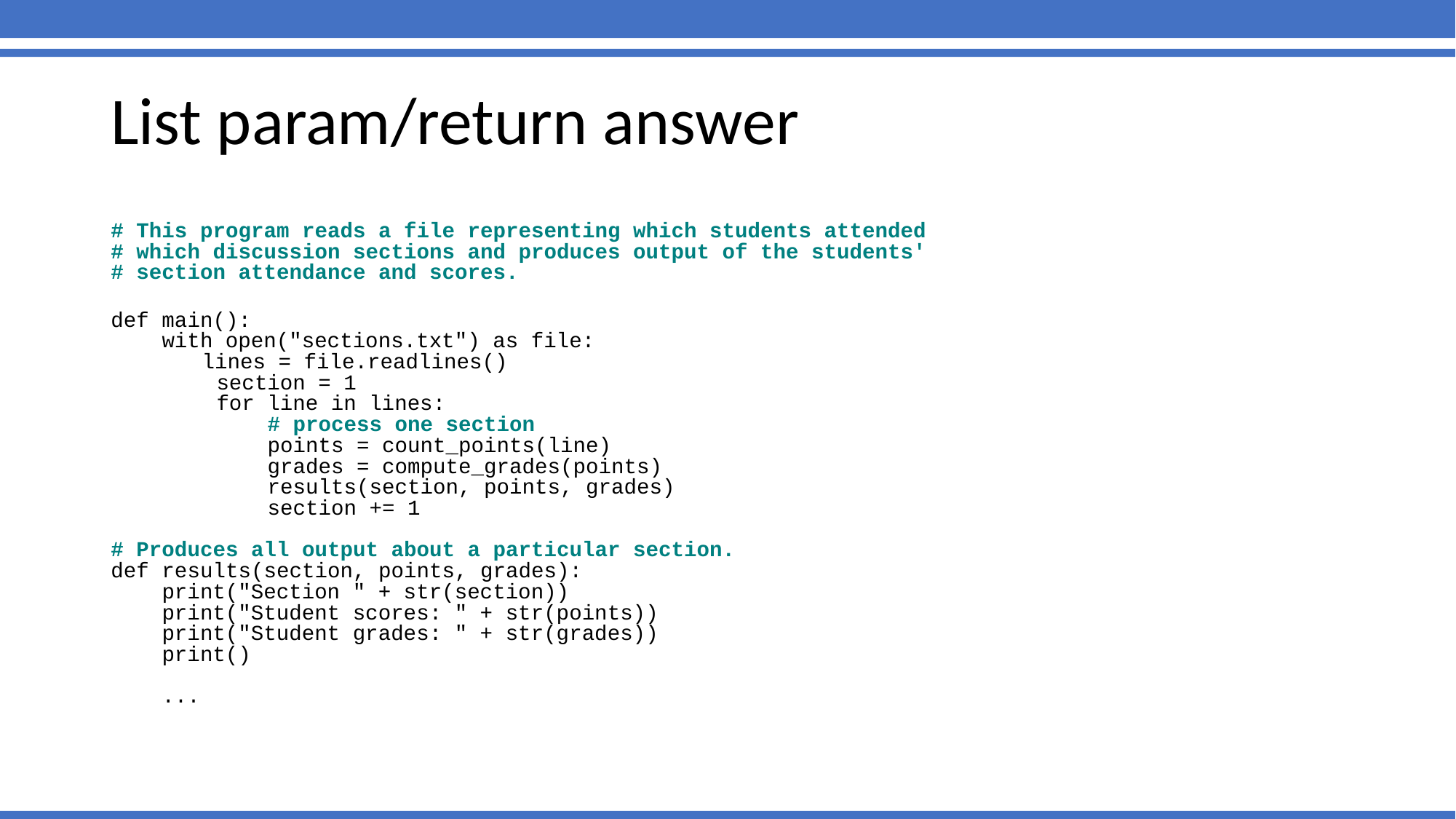

List param/return answer
# This program reads a file representing which students attended
# which discussion sections and produces output of the students'
# section attendance and scores.

def main():
    with open("sections.txt") as file:
    lines = file.readlines()
    section = 1
    for line in lines:
        # process one section
        points = count_points(line)
        grades = compute_grades(points)
        results(section, points, grades)
        section += 1

# Produces all output about a particular section.
def results(section, points, grades):
    print("Section " + str(section))
    print("Student scores: " + str(points))
    print("Student grades: " + str(grades))
    print()

    ...